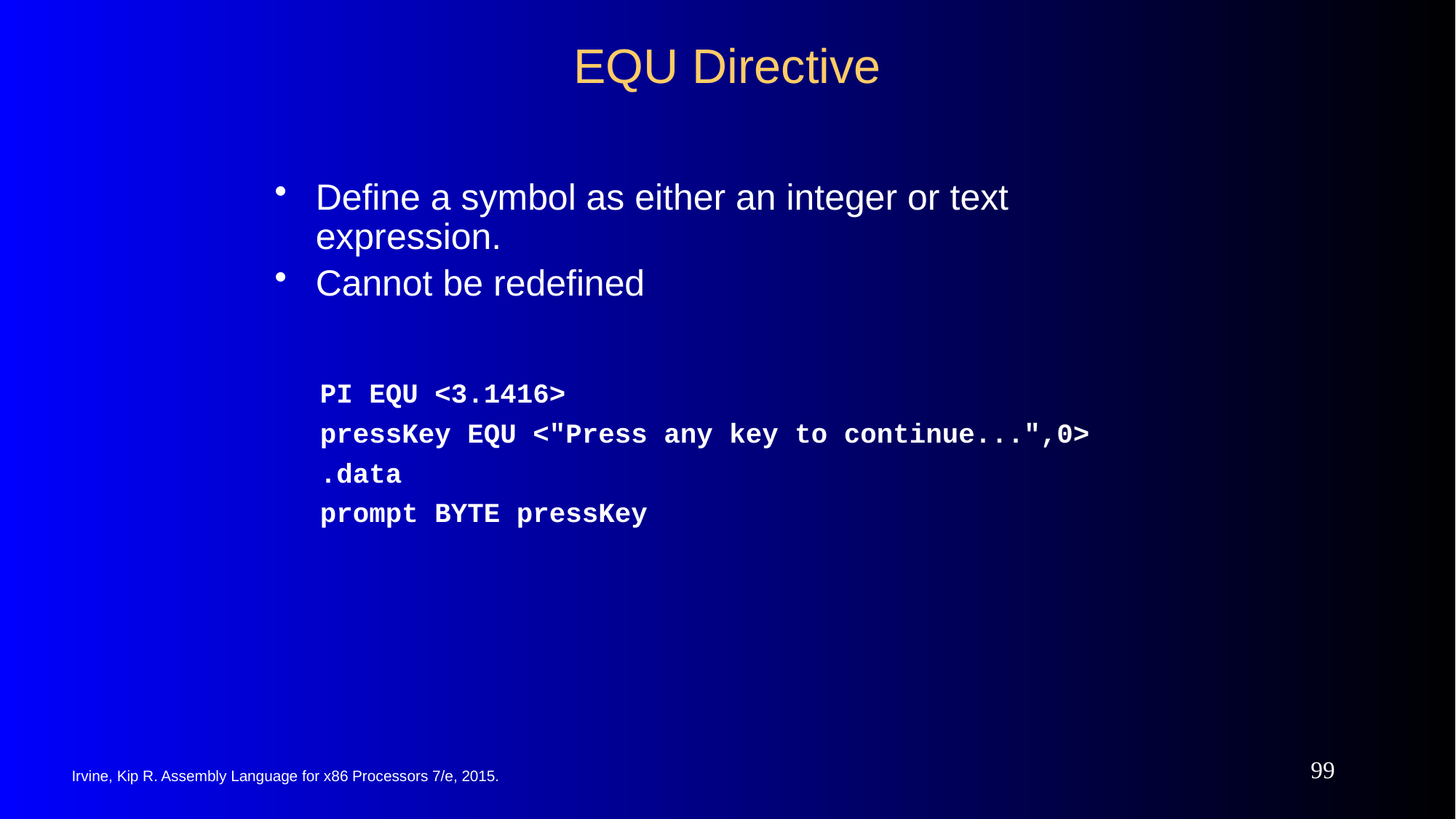

# EQU Directive
Define a symbol as either an integer or text expression.
Cannot be redefined
PI EQU <3.1416>
pressKey EQU <"Press any key to continue...",0>
.data
prompt BYTE pressKey
99
Irvine, Kip R. Assembly Language for x86 Processors 7/e, 2015.